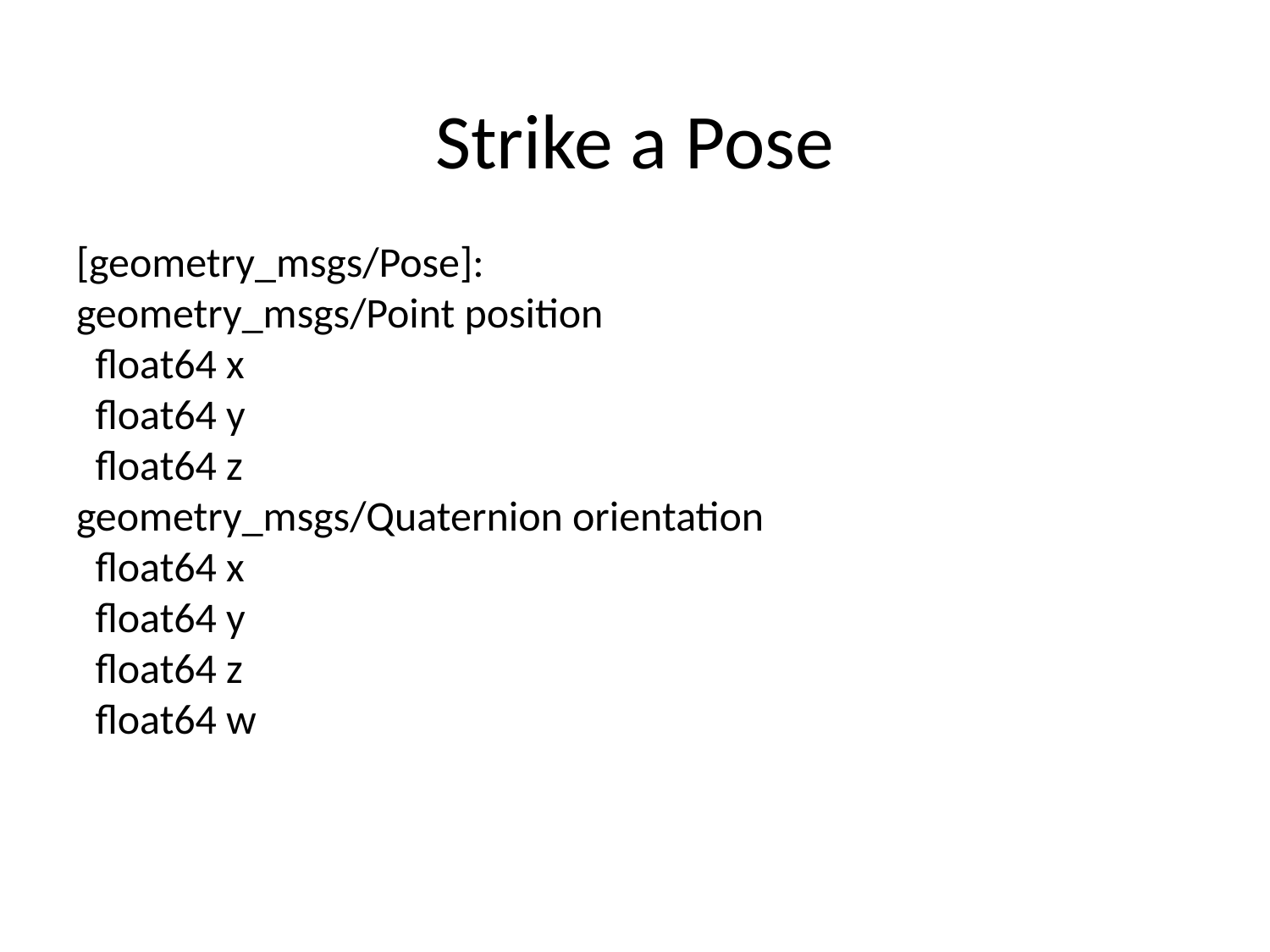

# Strike a Pose
[geometry_msgs/Pose]:
geometry_msgs/Point position
  float64 x
  float64 y
  float64 z
geometry_msgs/Quaternion orientation
  float64 x
  float64 y
  float64 z
  float64 w